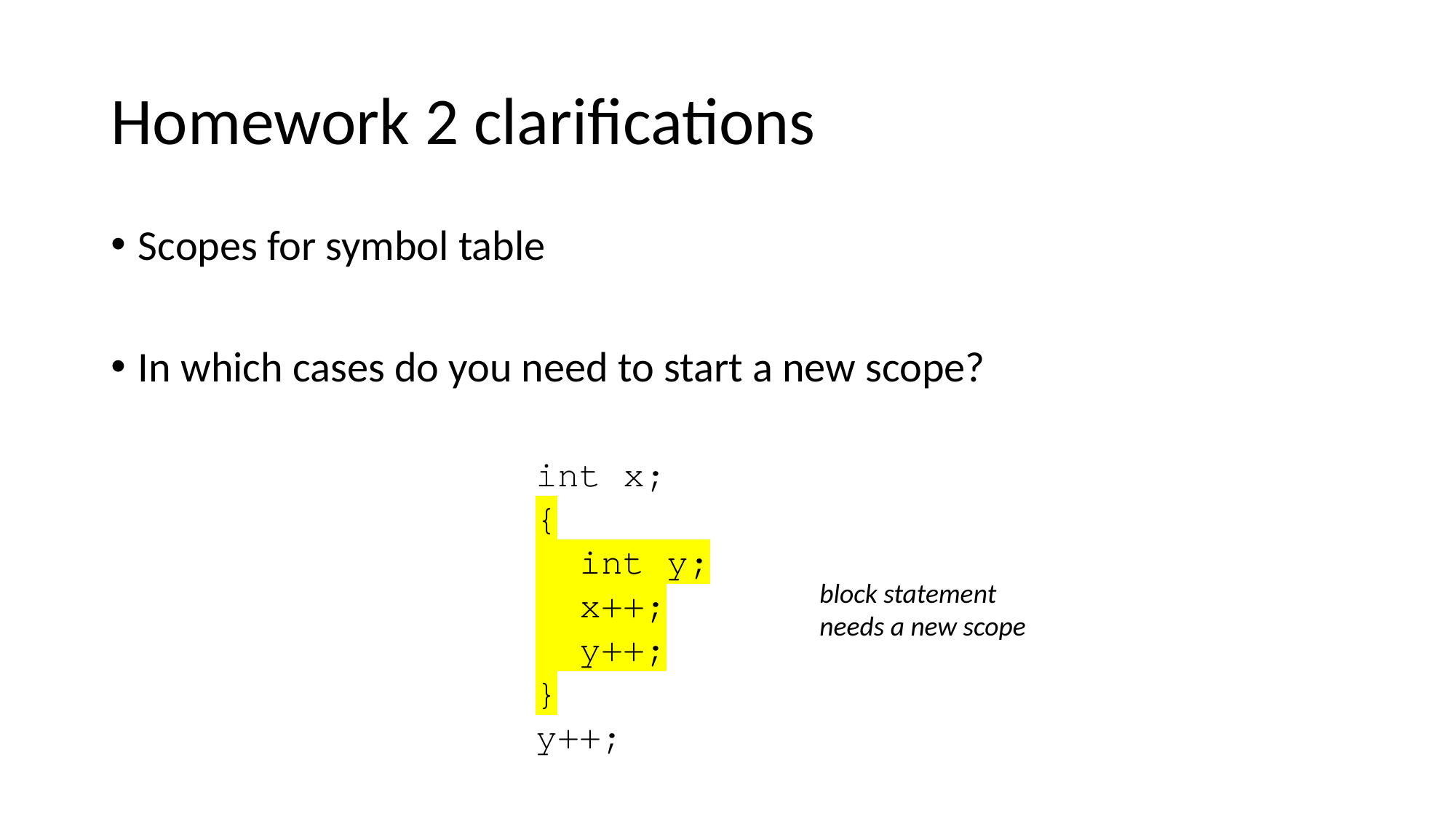

# Homework 2 clarifications
Scopes for symbol table

In which cases do you need to start a new scope?
int x;
{
  int y;
  x++;
  y++;
}
y++;
block statement
needs a new scope